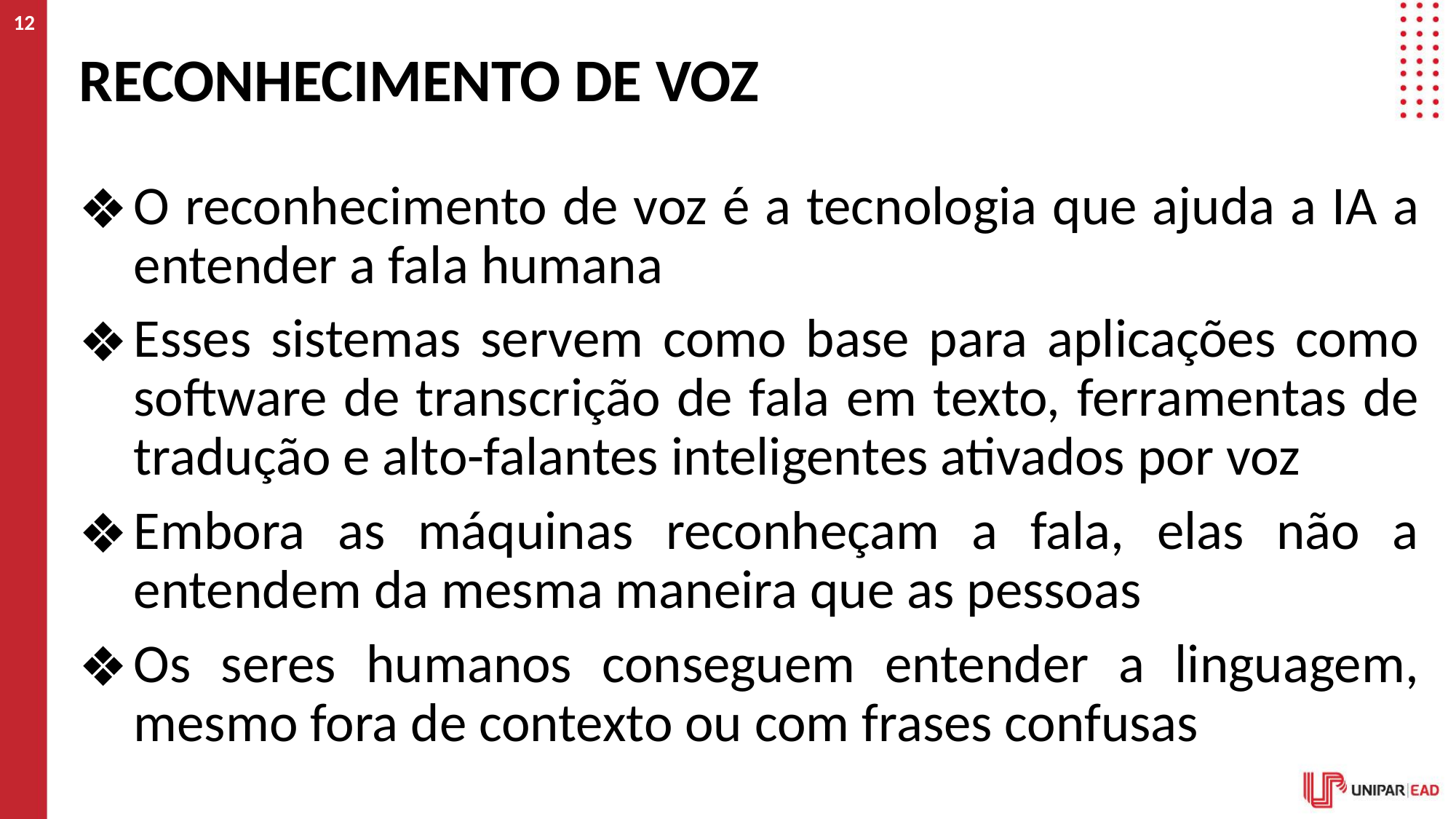

12
# RECONHECIMENTO DE VOZ
O reconhecimento de voz é a tecnologia que ajuda a IA a entender a fala humana
Esses sistemas servem como base para aplicações como software de transcrição de fala em texto, ferramentas de tradução e alto-falantes inteligentes ativados por voz
Embora as máquinas reconheçam a fala, elas não a entendem da mesma maneira que as pessoas
Os seres humanos conseguem entender a linguagem, mesmo fora de contexto ou com frases confusas